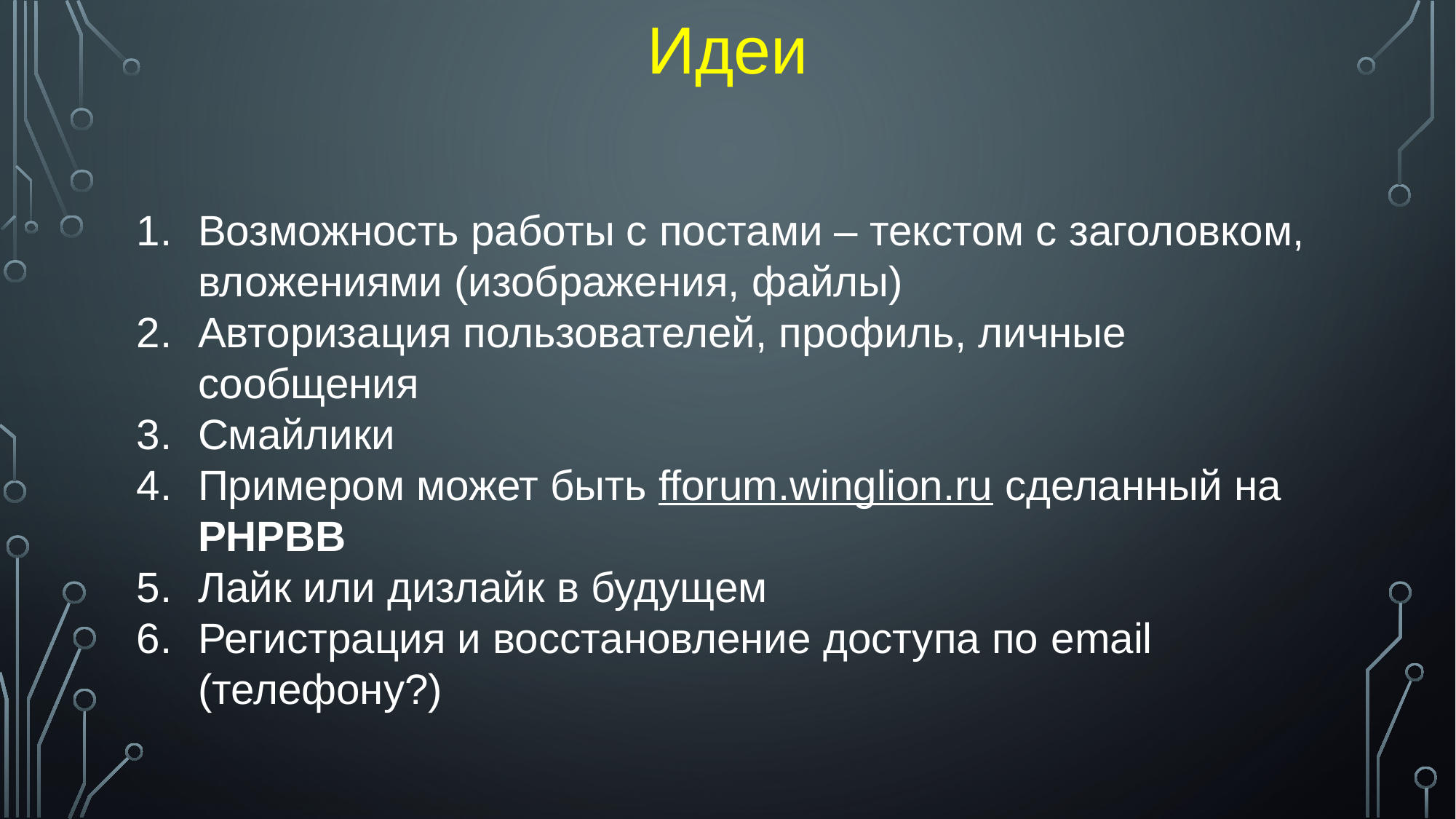

Идеи
Возможность работы с постами – текстом с заголовком, вложениями (изображения, файлы)
Авторизация пользователей, профиль, личные сообщения
Смайлики
Примером может быть fforum.winglion.ru сделанный на PHPBB
Лайк или дизлайк в будущем
Регистрация и восстановление доступа по email (телефону?)